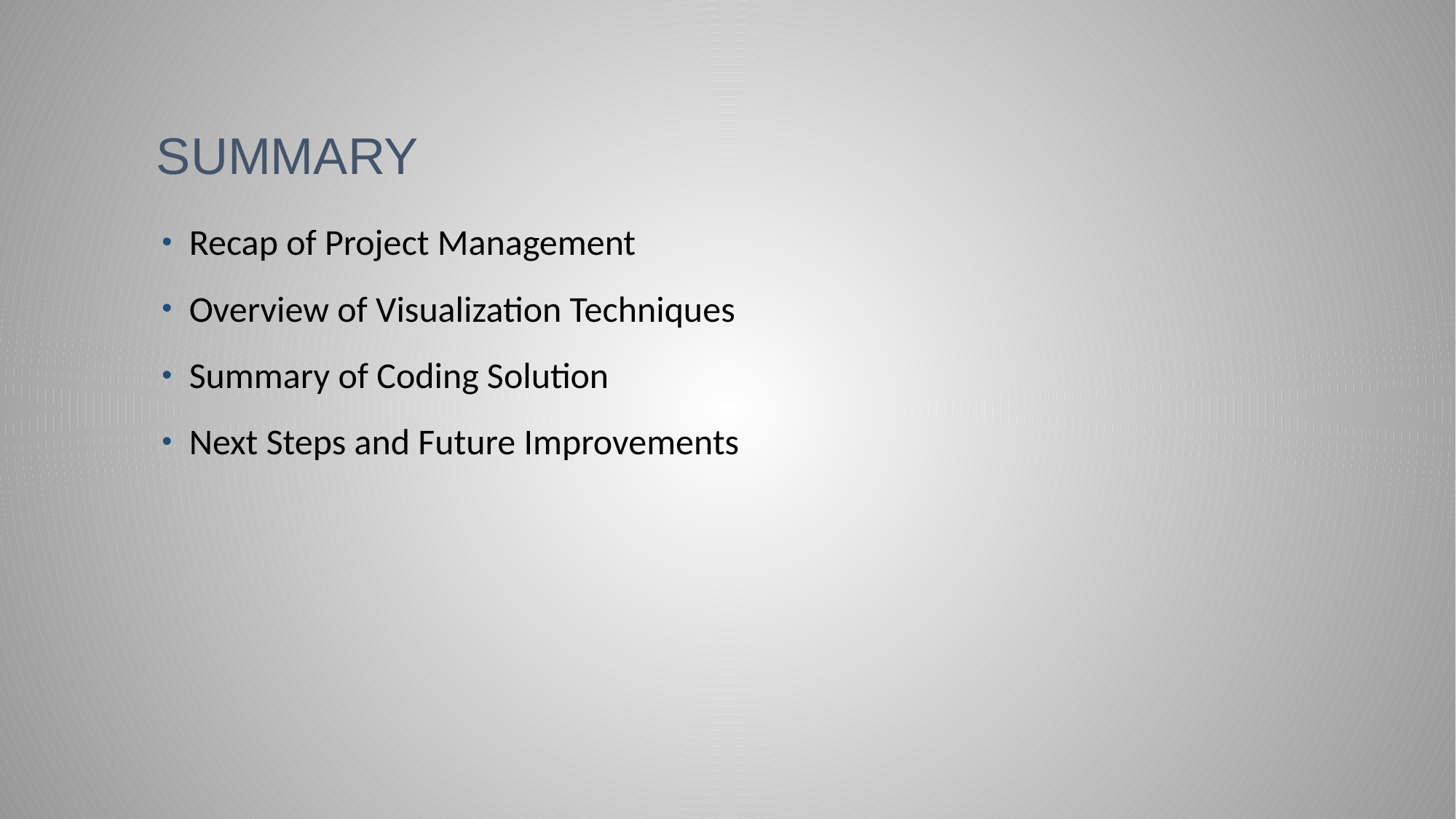

# Summary
Recap of Project Management
Overview of Visualization Techniques
Summary of Coding Solution
Next Steps and Future Improvements